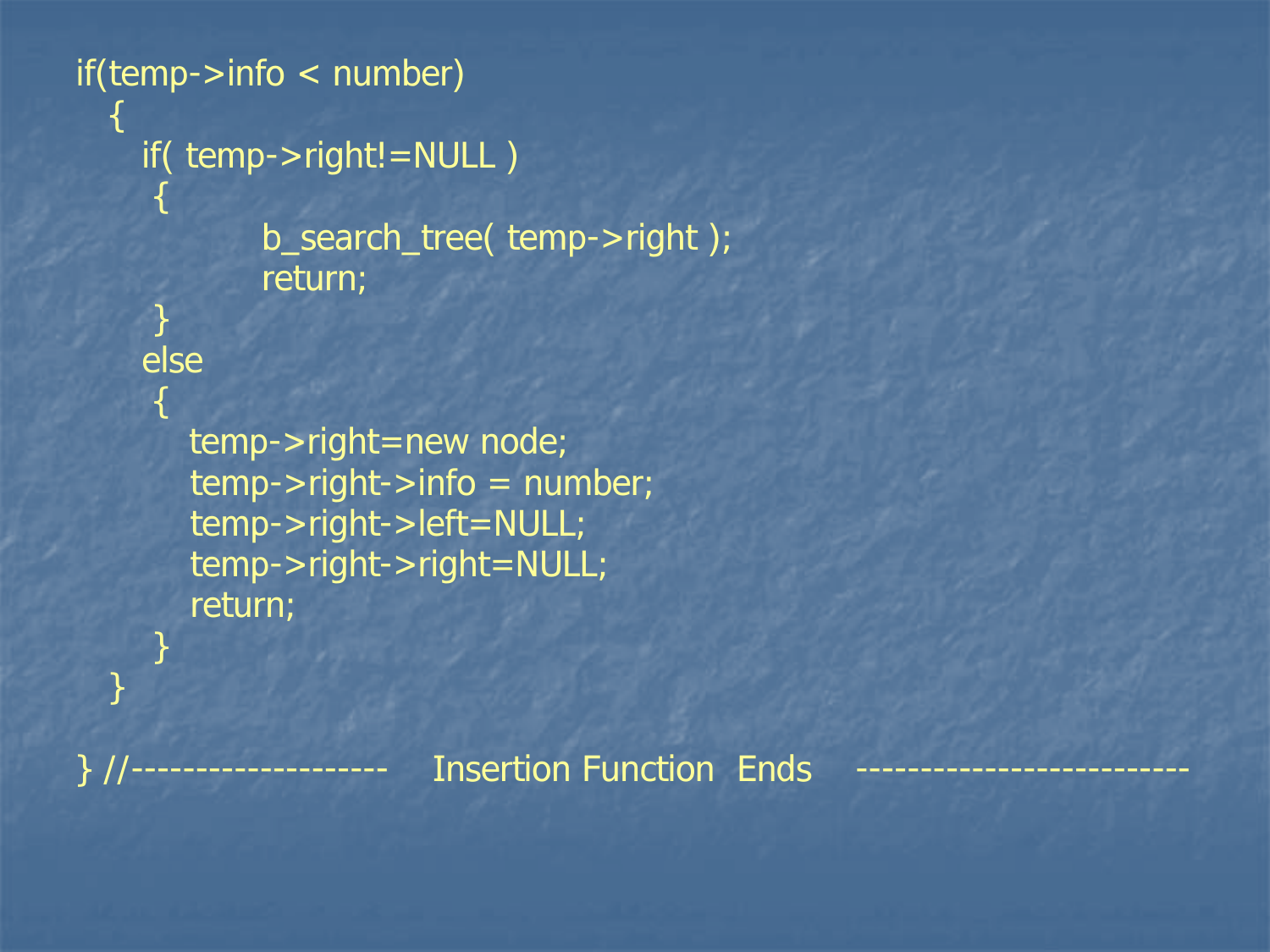

if(temp->info < number)
   {
      if( temp->right!=NULL )
       {
		 b_search_tree( temp->right );
		 return;
       }
      else
       {
	 temp->right=new node;
	 temp->right->info = number;
	 temp->right->left=NULL;
	 temp->right->right=NULL;
	 return;
       }
   }

} //--------------------    Insertion Function  Ends    --------------------------